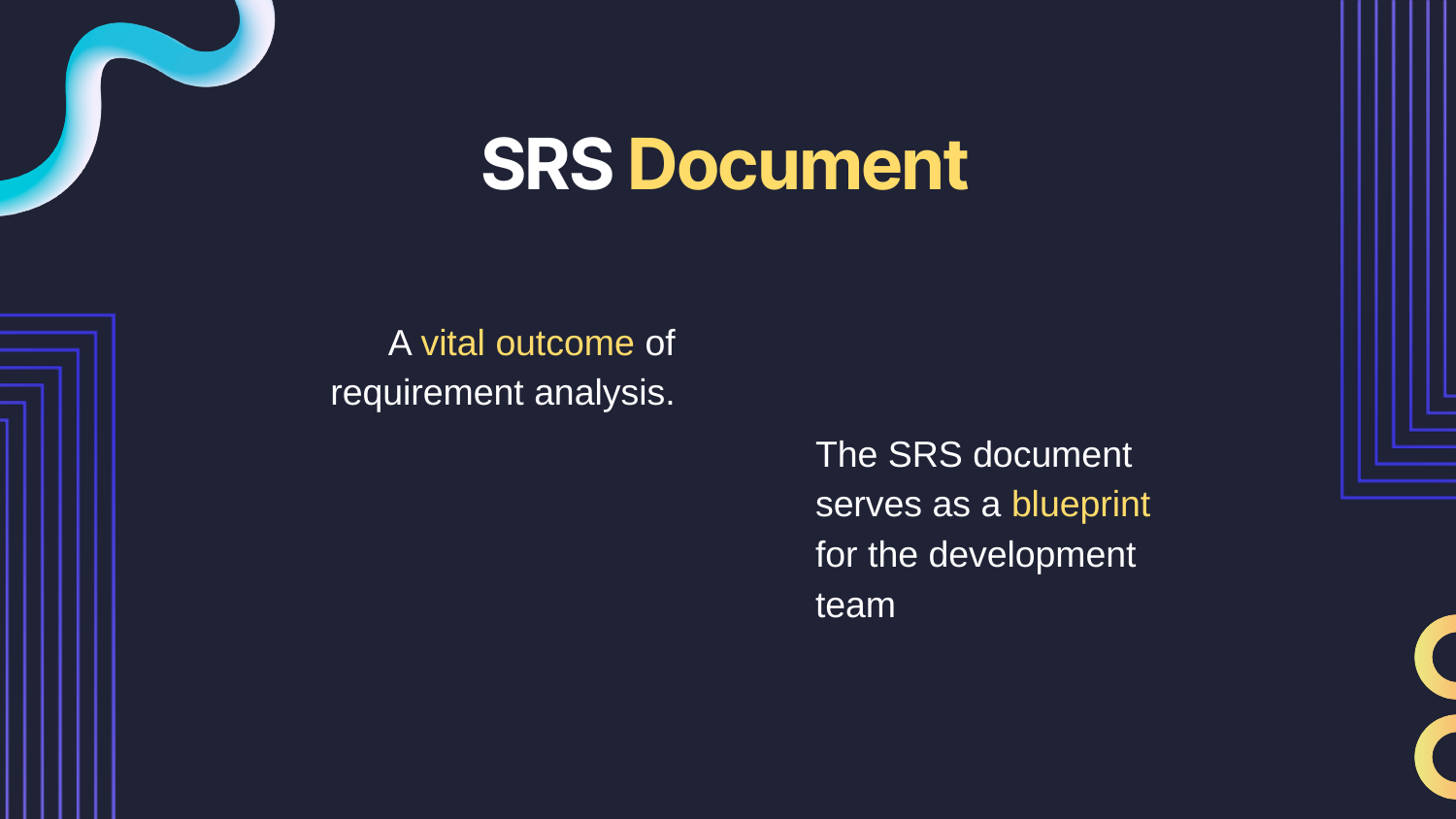

# SRS Document
A vital outcome of requirement analysis.

The SRS document serves as a blueprint for the development team